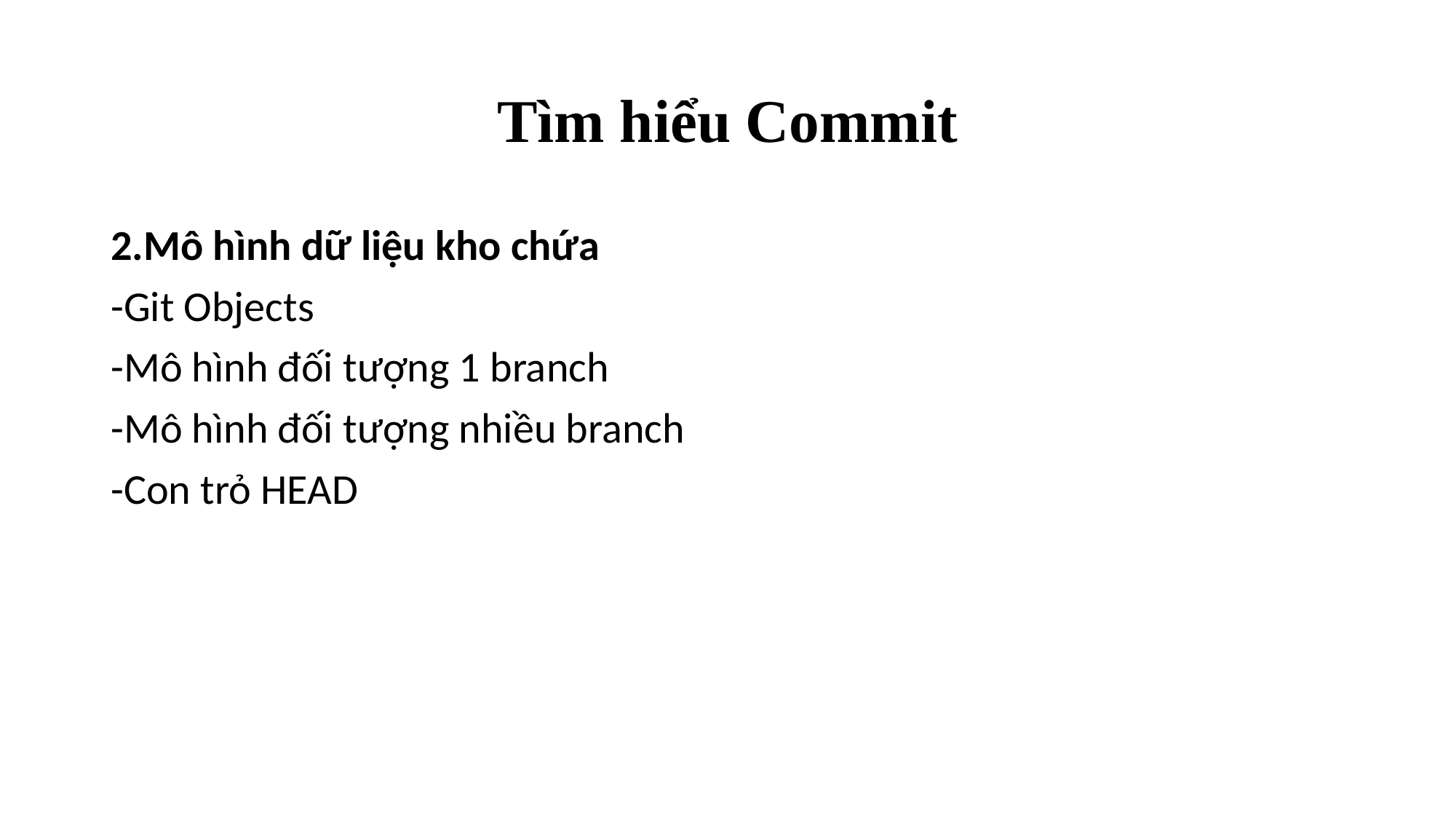

# Tìm hiểu Commit
2.Mô hình dữ liệu kho chứa
-Git Objects
-Mô hình đối tượng 1 branch
-Mô hình đối tượng nhiều branch
-Con trỏ HEAD